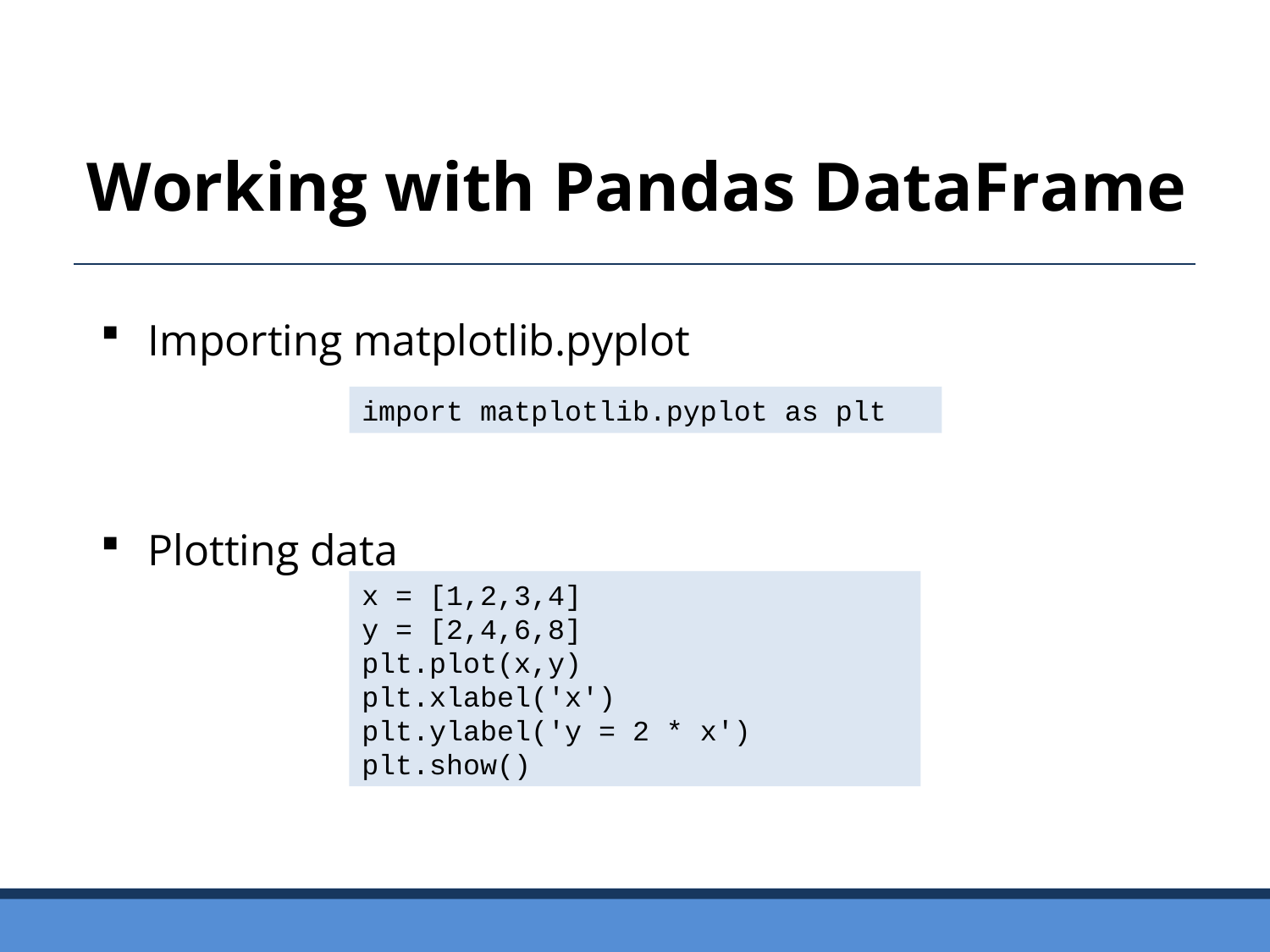

Working with Pandas DataFrame
Importing matplotlib.pyplot

Plotting data

import matplotlib.pyplot as plt
x = [1,2,3,4]
y = [2,4,6,8]
plt.plot(x,y)
plt.xlabel('x')
plt.ylabel('y = 2 * x')
plt.show()